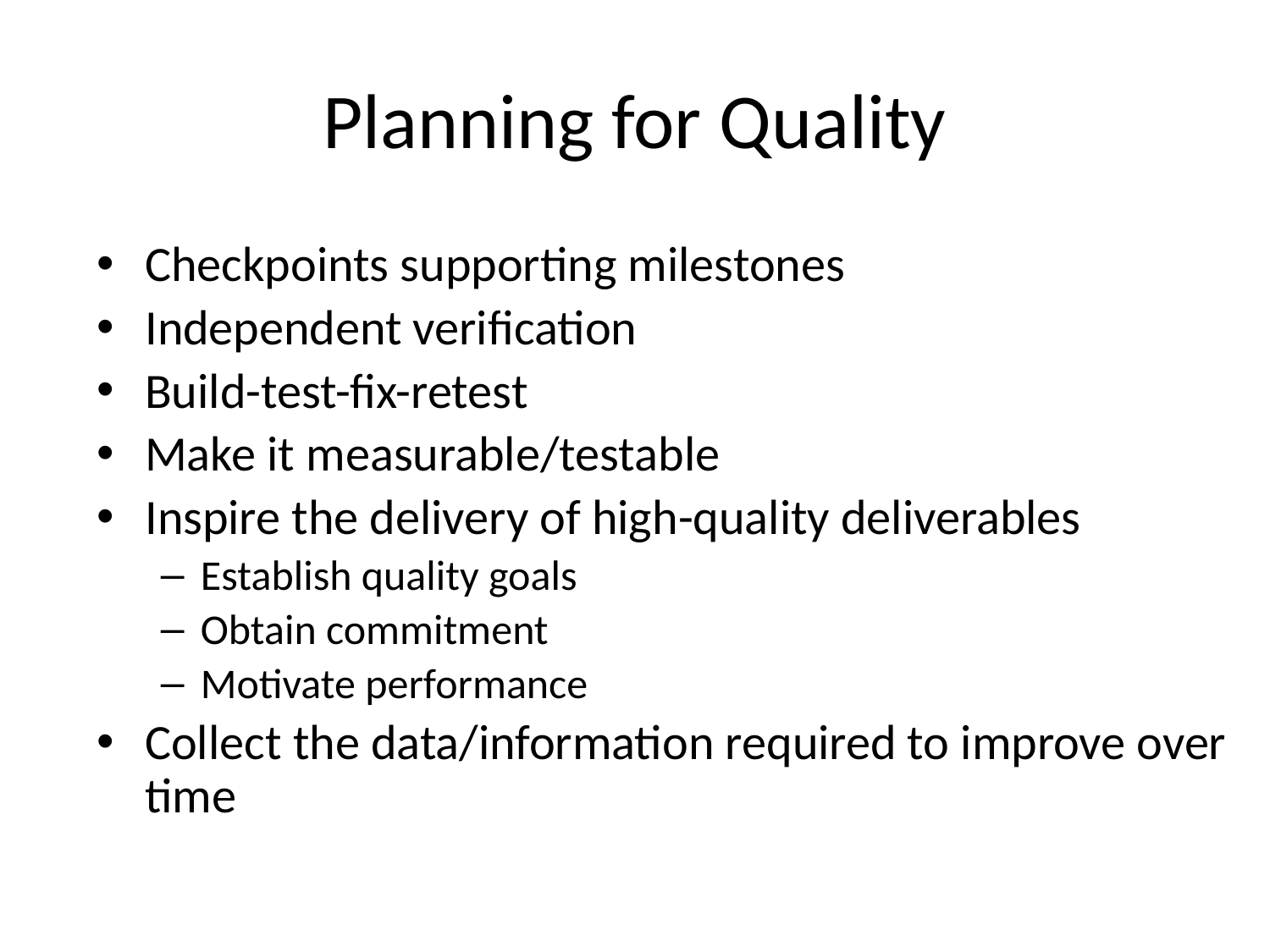

# Planning for Quality
Checkpoints supporting milestones
Independent verification
Build-test-fix-retest
Make it measurable/testable
Inspire the delivery of high-quality deliverables
Establish quality goals
Obtain commitment
Motivate performance
Collect the data/information required to improve over time